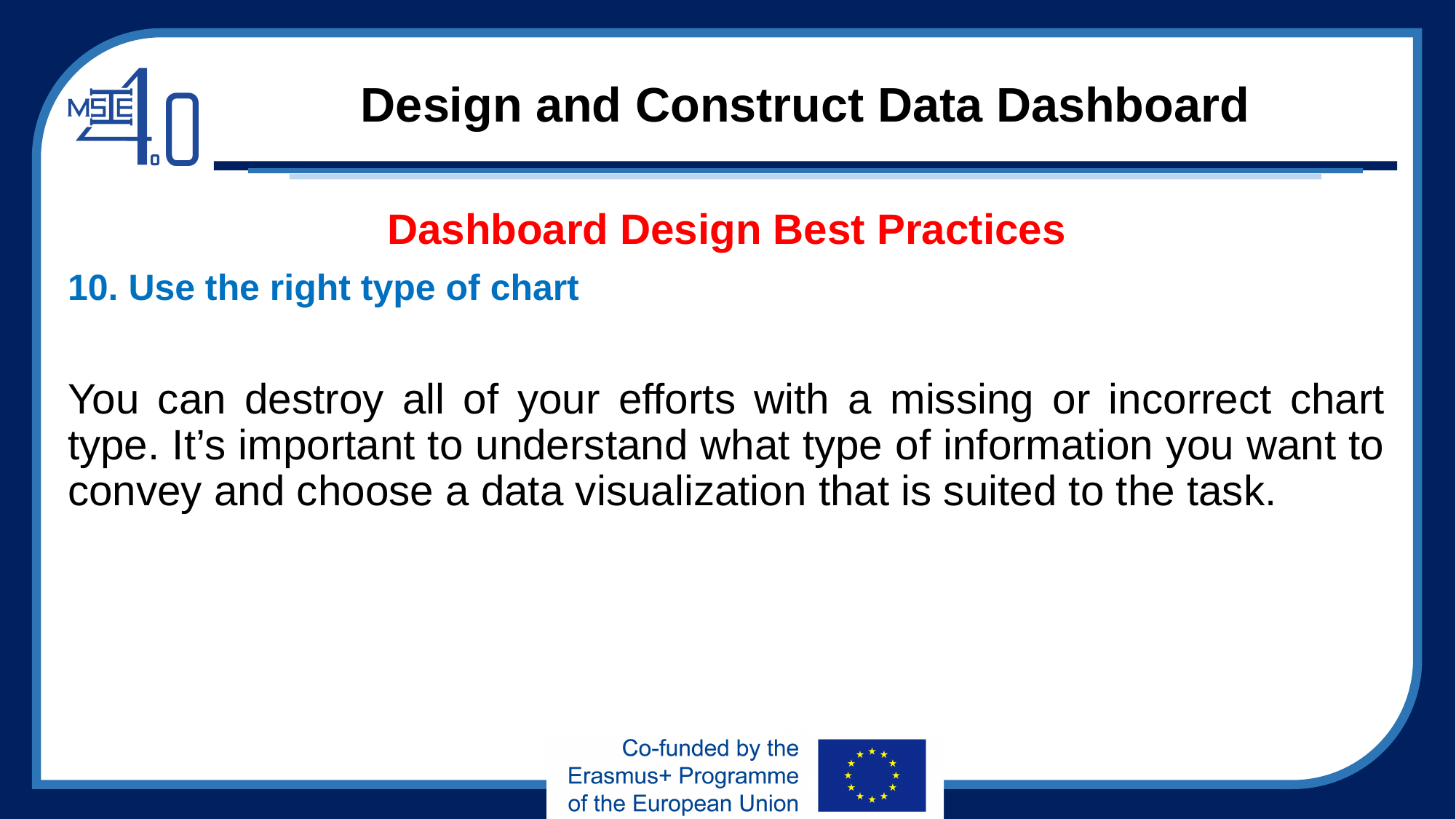

# Design and Construct Data Dashboard
Dashboard Design Best Practices
10. Use the right type of chart

You can destroy all of your efforts with a missing or incorrect chart type. It’s important to understand what type of information you want to convey and choose a data visualization that is suited to the task.